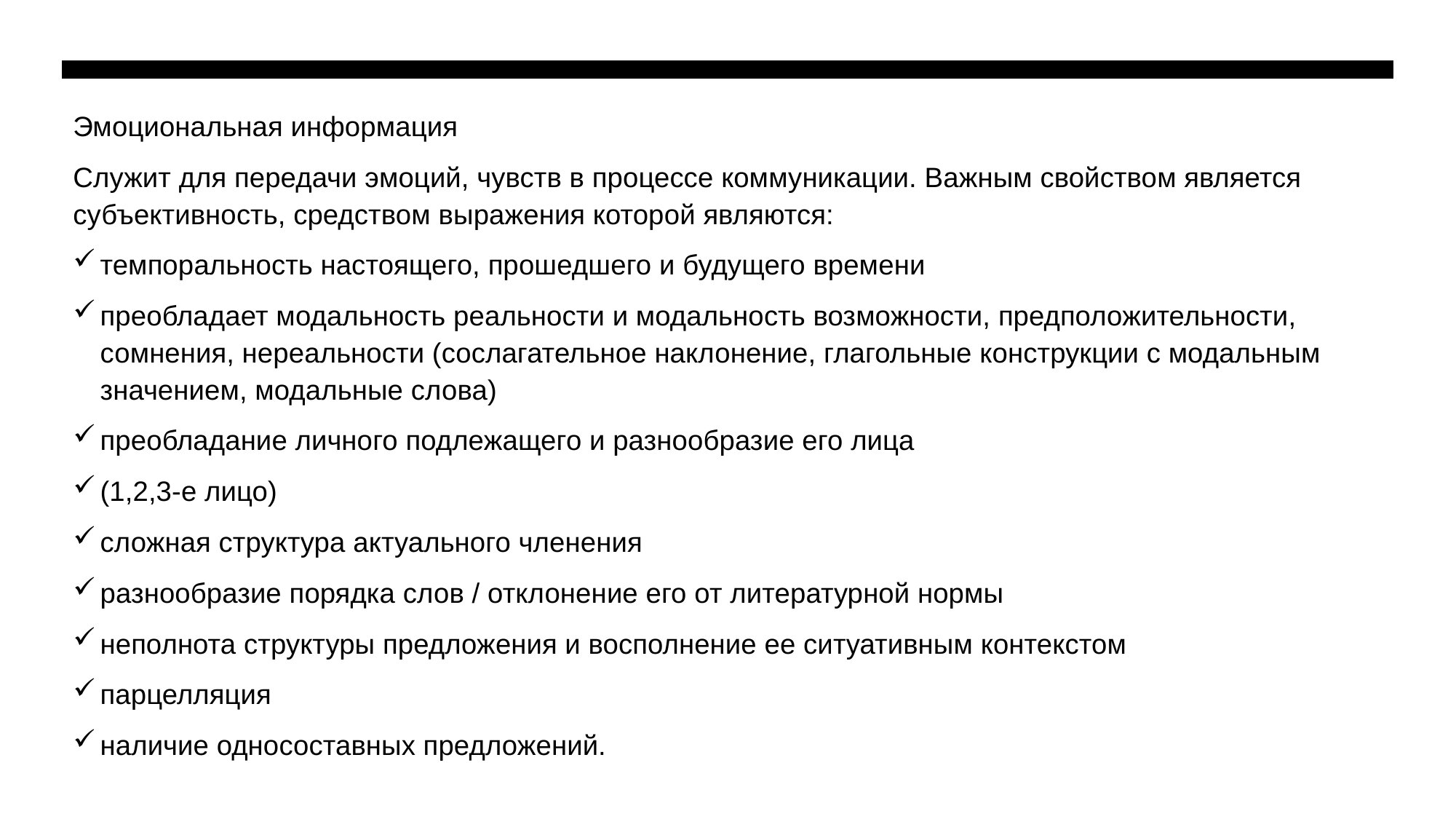

Эмоциональная информация
Служит для передачи эмоций, чувств в процессе коммуникации. Важным свойством является субъективность, средством выражения которой являются:
темпоральность настоящего, прошедшего и будущего времени
преобладает модальность реальности и модальность возможности, предположительности, сомнения, нереальности (сослагательное наклонение, глагольные конструкции с модальным значением, модальные слова)
преобладание личного подлежащего и разнообразие его лица
(1,2,3-е лицо)
сложная структура актуального членения
разнообразие порядка слов / отклонение его от литературной нормы
неполнота структуры предложения и восполнение ее ситуативным контекстом
парцелляция
наличие односоставных предложений.